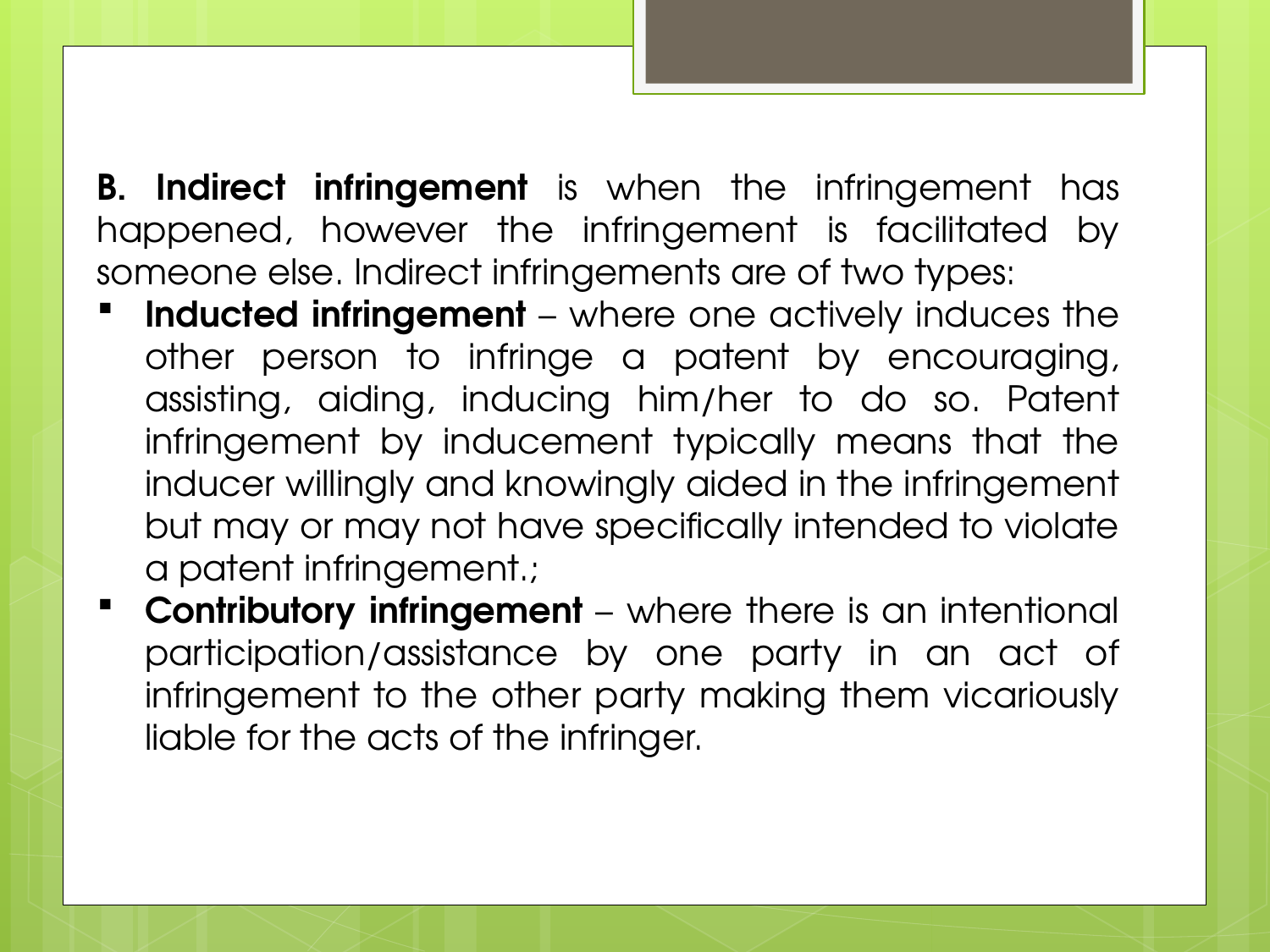

B. Indirect infringement is when the infringement has happened, however the infringement is facilitated by someone else. Indirect infringements are of two types:
Inducted infringement – where one actively induces the other person to infringe a patent by encouraging, assisting, aiding, inducing him/her to do so. Patent infringement by inducement typically means that the inducer willingly and knowingly aided in the infringement but may or may not have specifically intended to violate a patent infringement.;
Contributory infringement – where there is an intentional participation/assistance by one party in an act of infringement to the other party making them vicariously liable for the acts of the infringer.